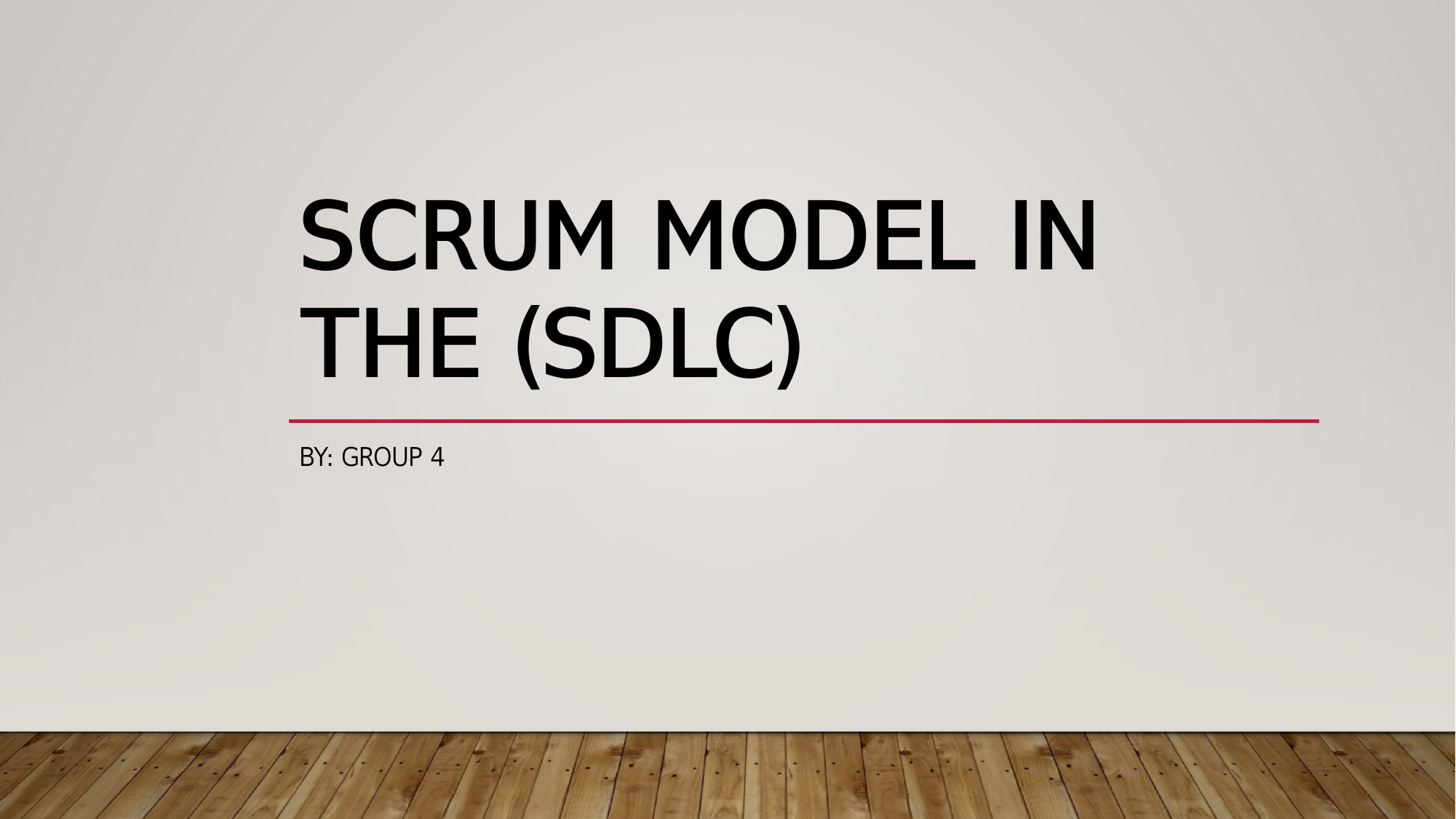

# Scrum model in the (sdlc)
By: group 4